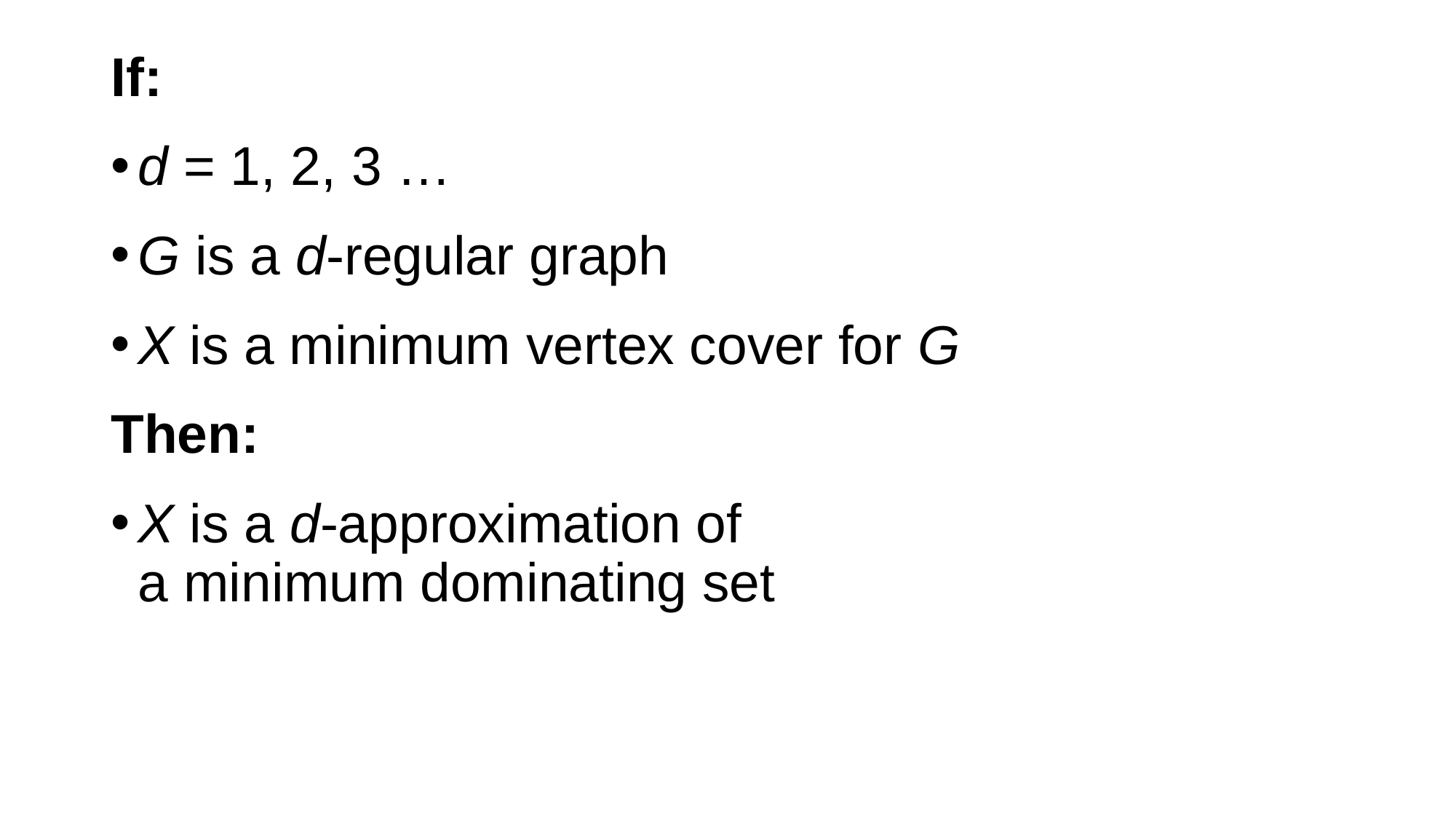

If:
d = 1, 2, 3 …
G is a d-regular graph
X is a minimum vertex cover for G
Then:
X is a d-approximation of
a minimum dominating set